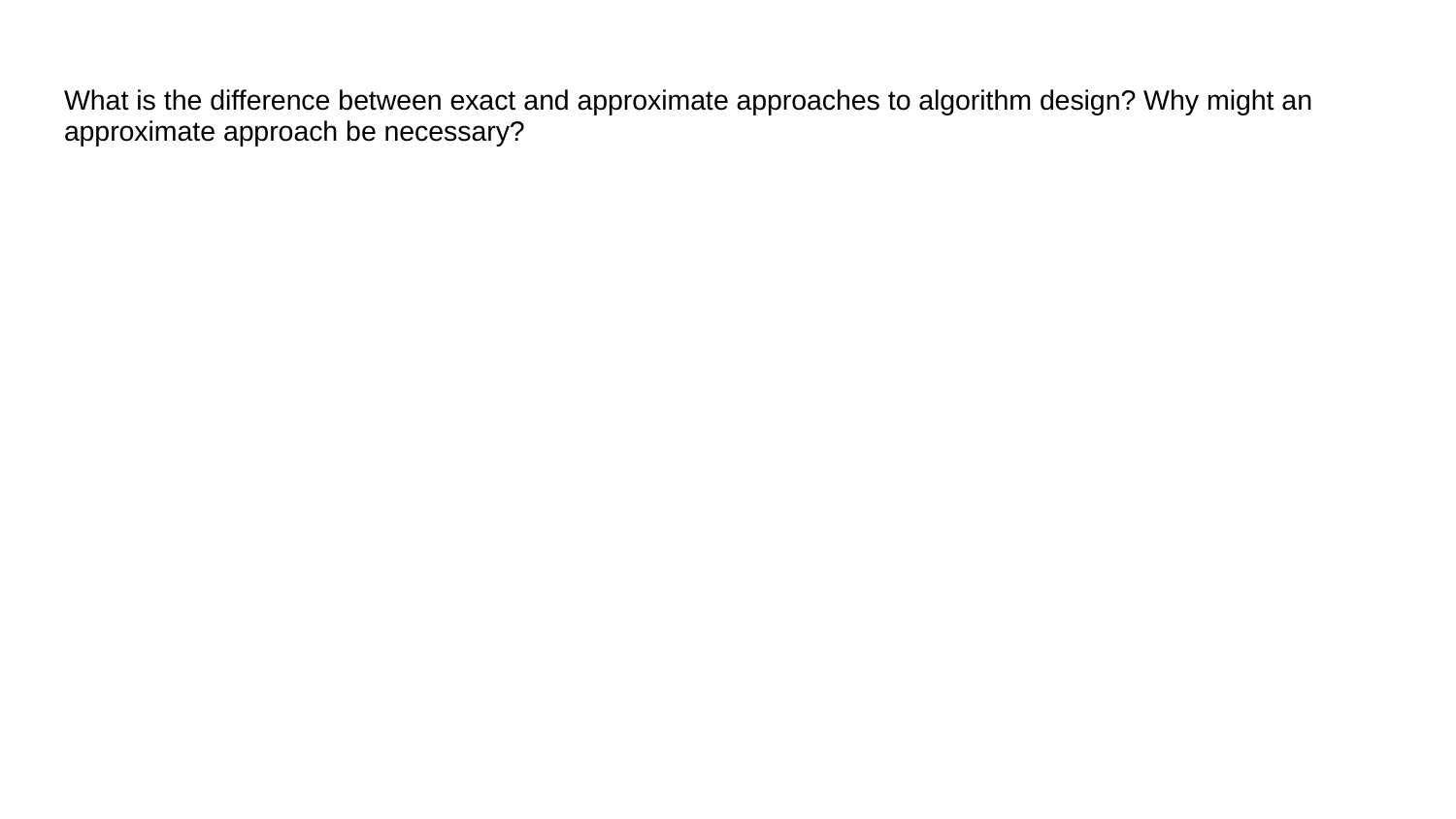

# What is the difference between exact and approximate approaches to algorithm design? Why might an approximate approach be necessary?